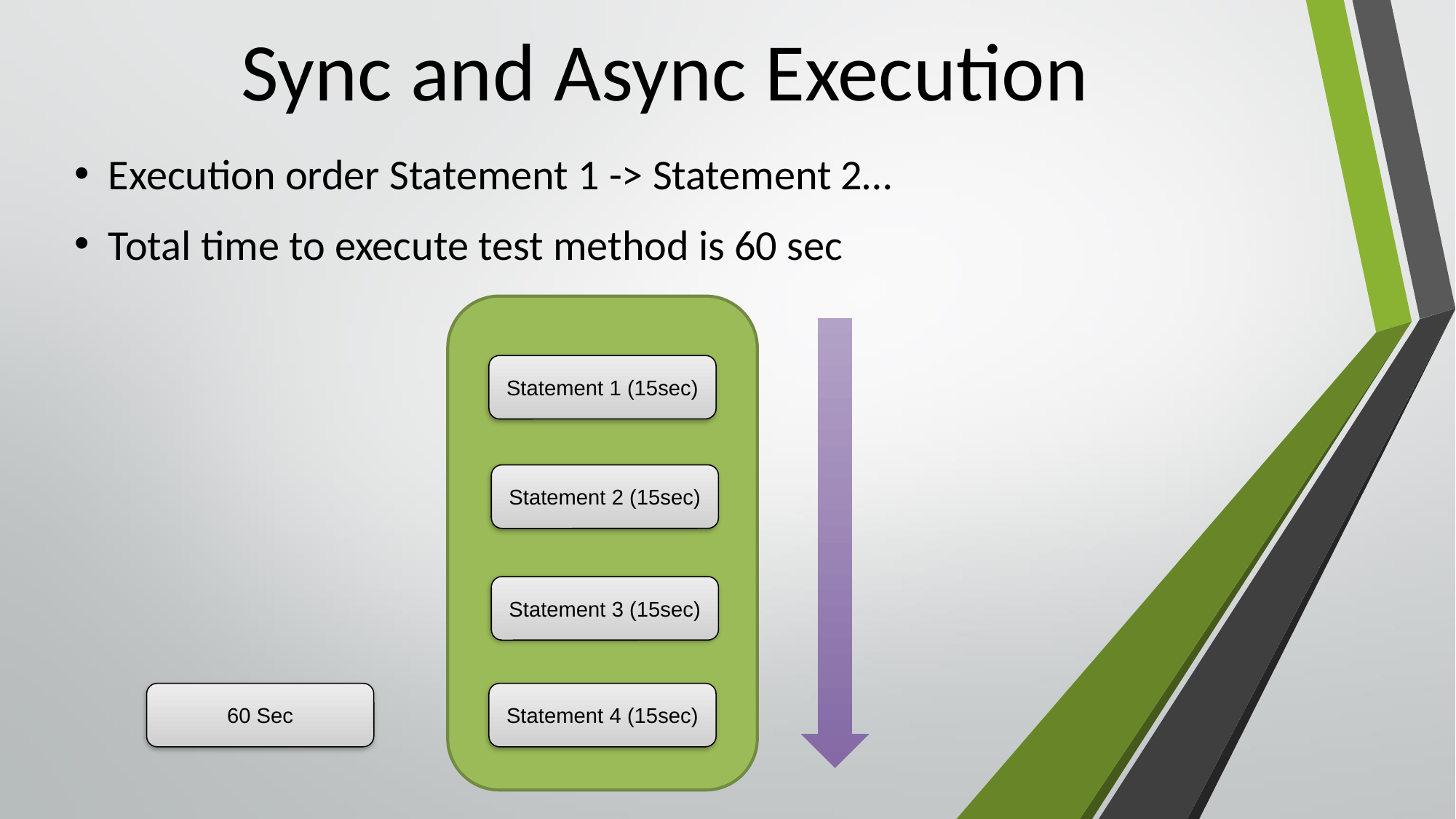

# Sync and Async Execution
Execution order Statement 1 -> Statement 2…
Total time to execute test method is 60 sec

Statement 1 (15sec)
Statement 2 (15sec)
Statement 3 (15sec)
60 Sec
Statement 4 (15sec)